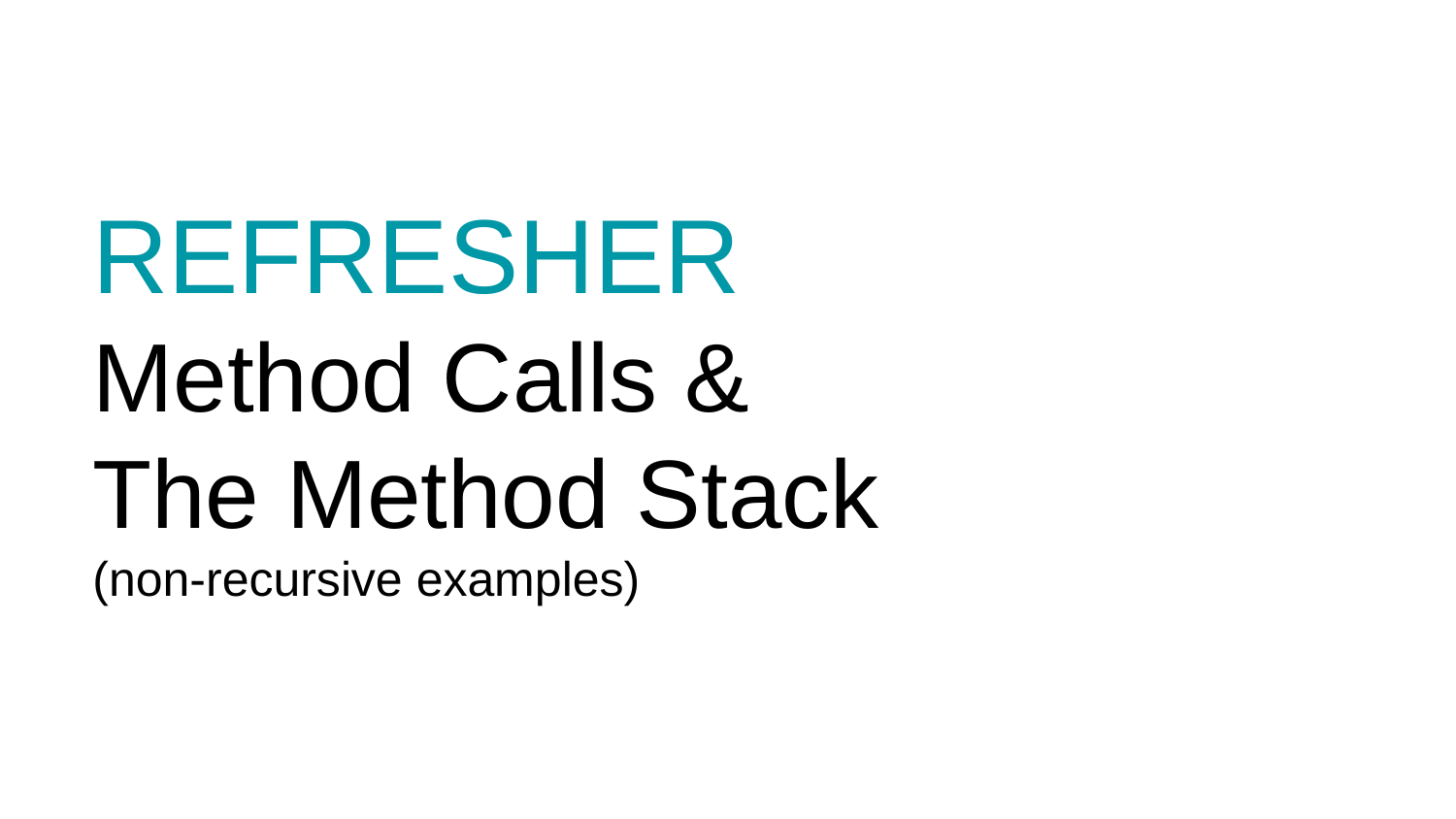

# REFRESHER
Method Calls &
The Method Stack
(non-recursive examples)